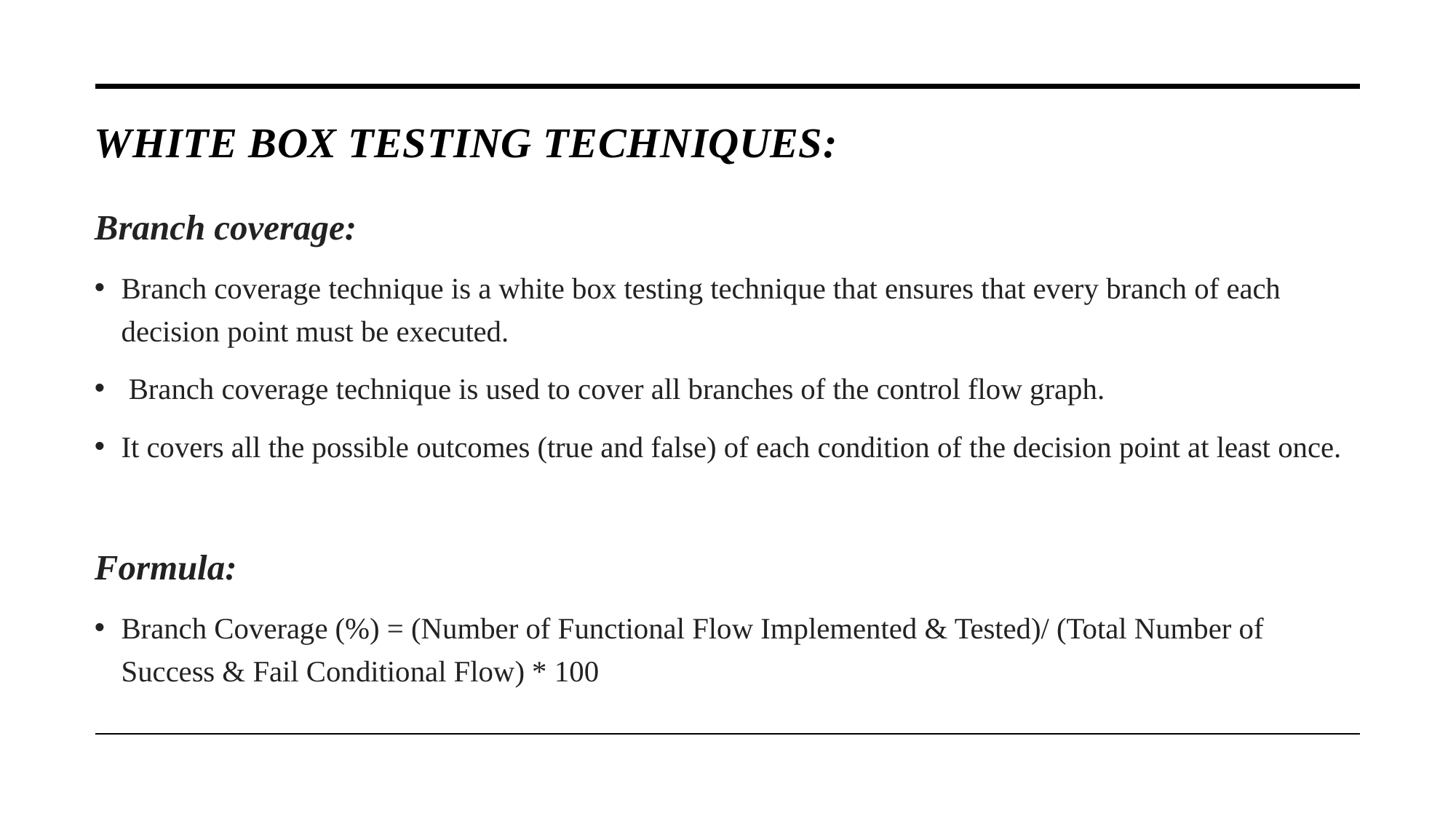

# White Box Testing Techniques:
Branch coverage:
Branch coverage technique is a white box testing technique that ensures that every branch of each decision point must be executed.
 Branch coverage technique is used to cover all branches of the control flow graph.
It covers all the possible outcomes (true and false) of each condition of the decision point at least once.

Formula:
Branch Coverage (%) = (Number of Functional Flow Implemented & Tested)/ (Total Number of Success & Fail Conditional Flow) * 100